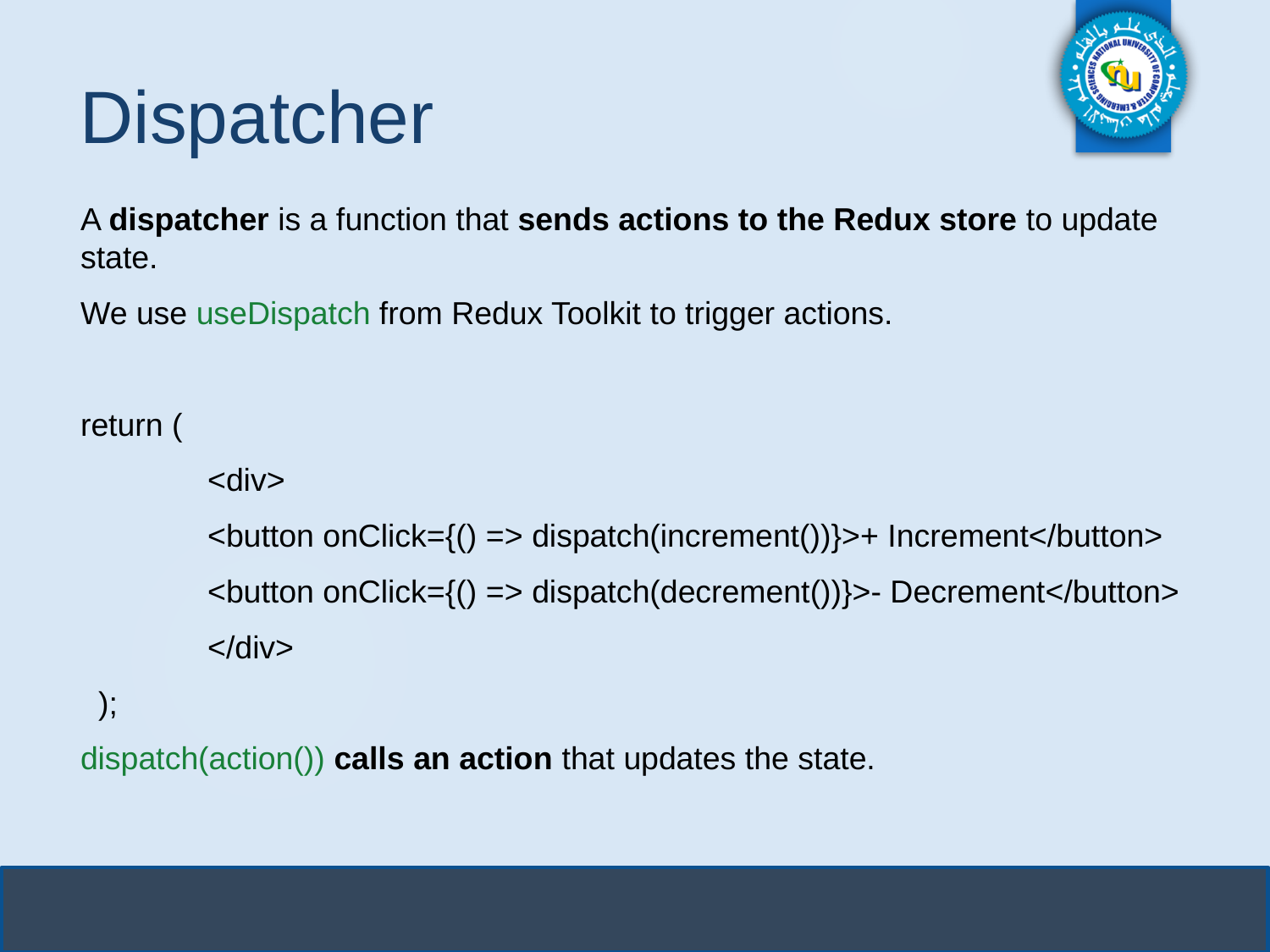

# Dispatcher
A dispatcher is a function that sends actions to the Redux store to update state.
We use useDispatch from Redux Toolkit to trigger actions.

return (
	<div>
  	<button onClick={() => dispatch(increment())}>+ Increment</button>
  	<button onClick={() => dispatch(decrement())}>- Decrement</button>
	</div>
  );
dispatch(action()) calls an action that updates the state.